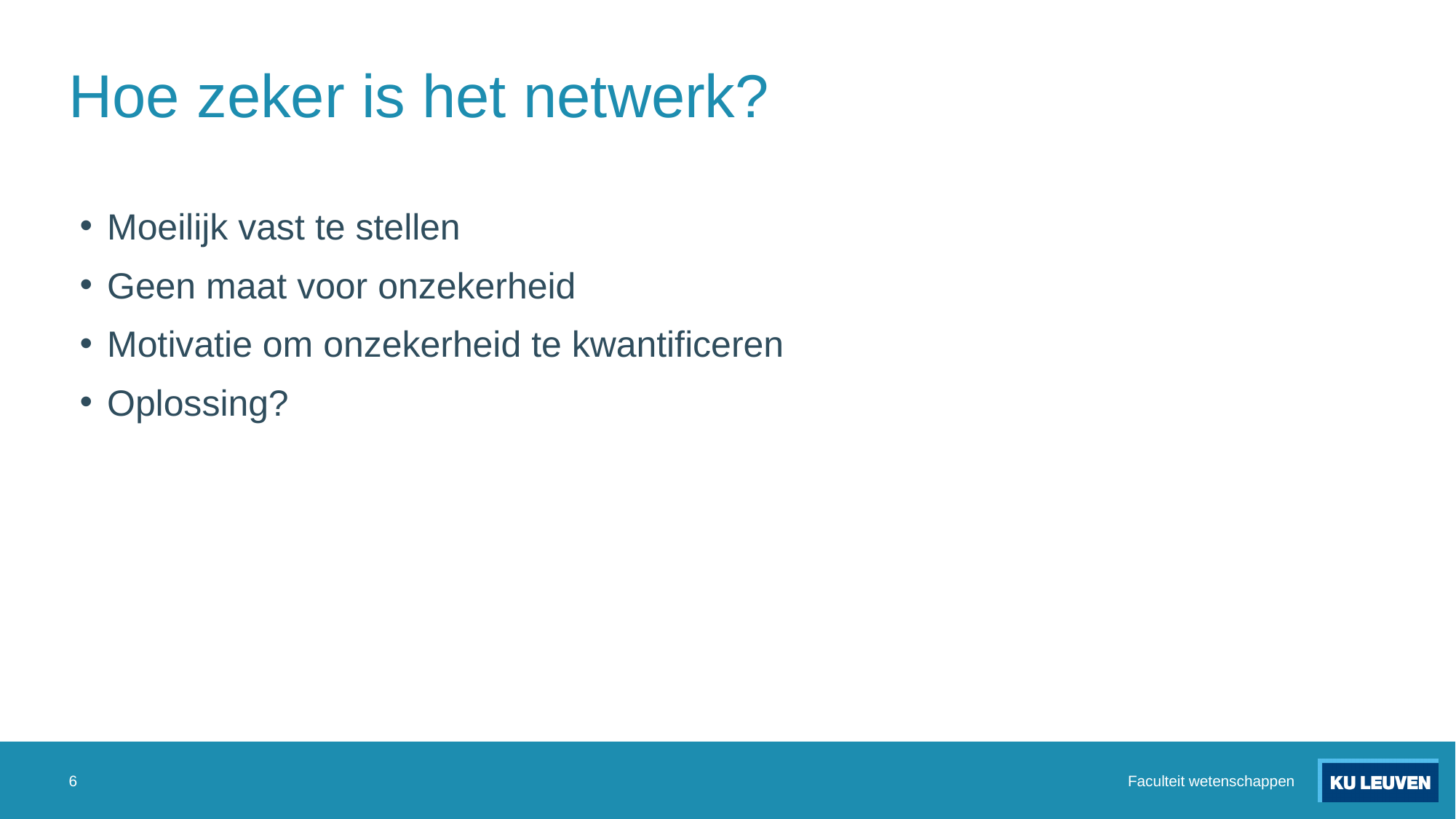

# Hoe zeker is het netwerk?
Moeilijk vast te stellen
Geen maat voor onzekerheid
Motivatie om onzekerheid te kwantificeren
Oplossing?
6
Faculteit wetenschappen